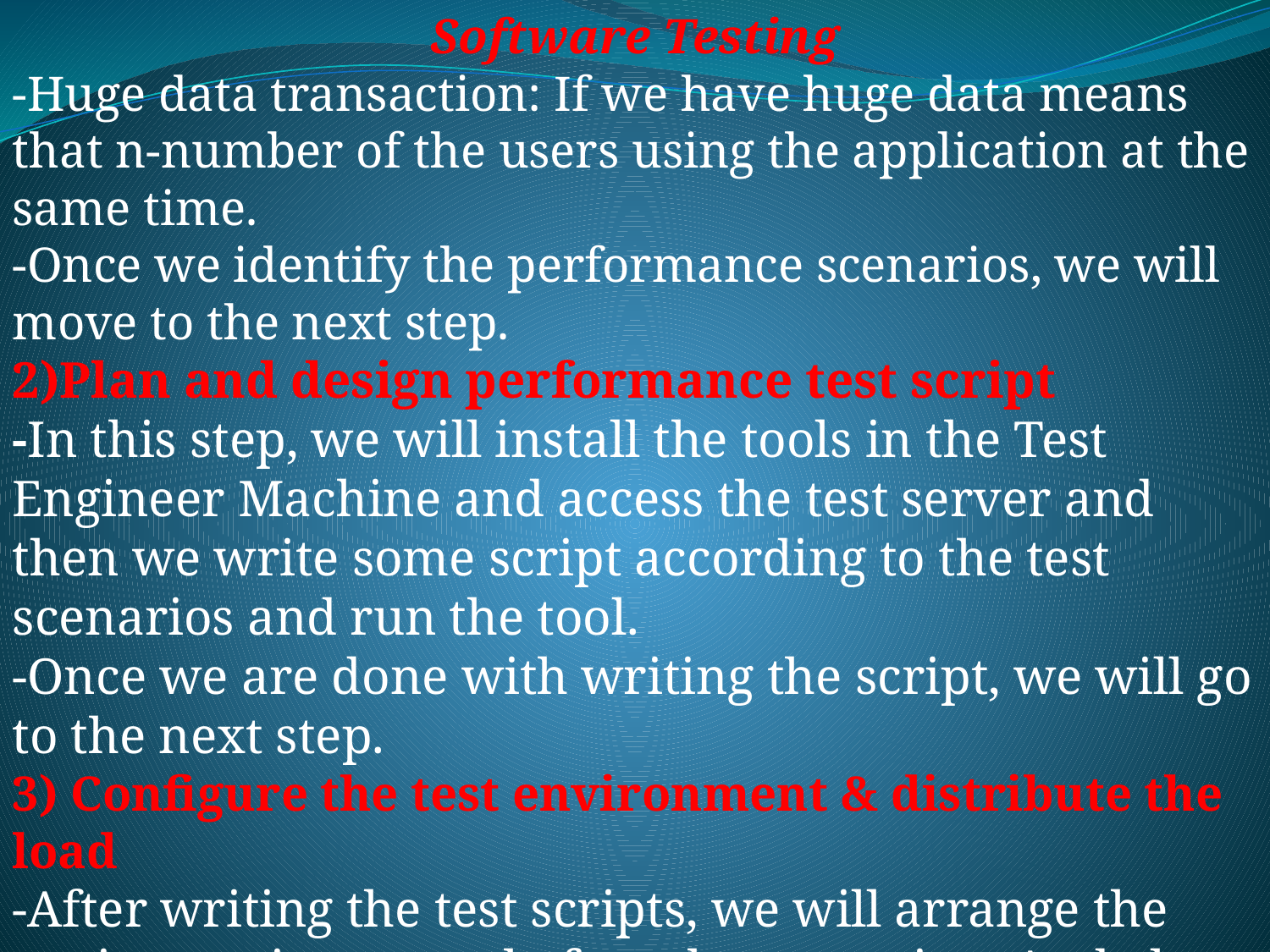

Software Testing
-Huge data transaction: If we have huge data means that n-number of the users using the application at the same time.
-Once we identify the performance scenarios, we will move to the next step.
2)Plan and design performance test script
-In this step, we will install the tools in the Test Engineer Machine and access the test server and then we write some script according to the test scenarios and run the tool.
-Once we are done with writing the script, we will go to the next step.
3) Configure the test environment & distribute the load
-After writing the test scripts, we will arrange the testing environment before the execution. And also, manage the tools, other resources and distribute the load according to the "Usage Pattern" or mention the duration and stability.